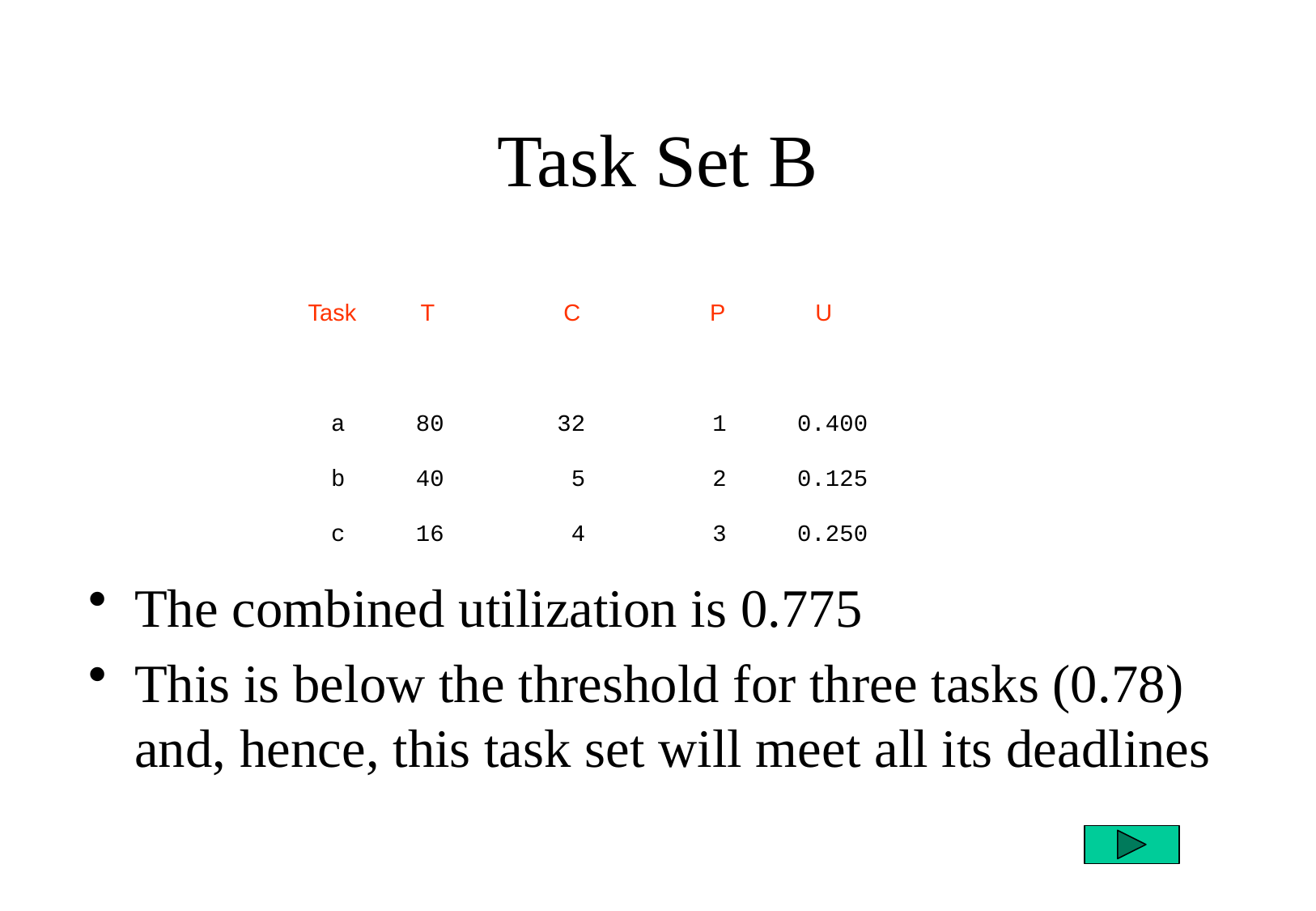

# Task Set B

   Task          T                    C                    P              U

   a     80        32         1     0.400
   b     40         5         2     0.125
   c     16         4         3     0.250
The combined utilization is 0.775
This is below the threshold for three tasks (0.78) and, hence, this task set will meet all its deadlines